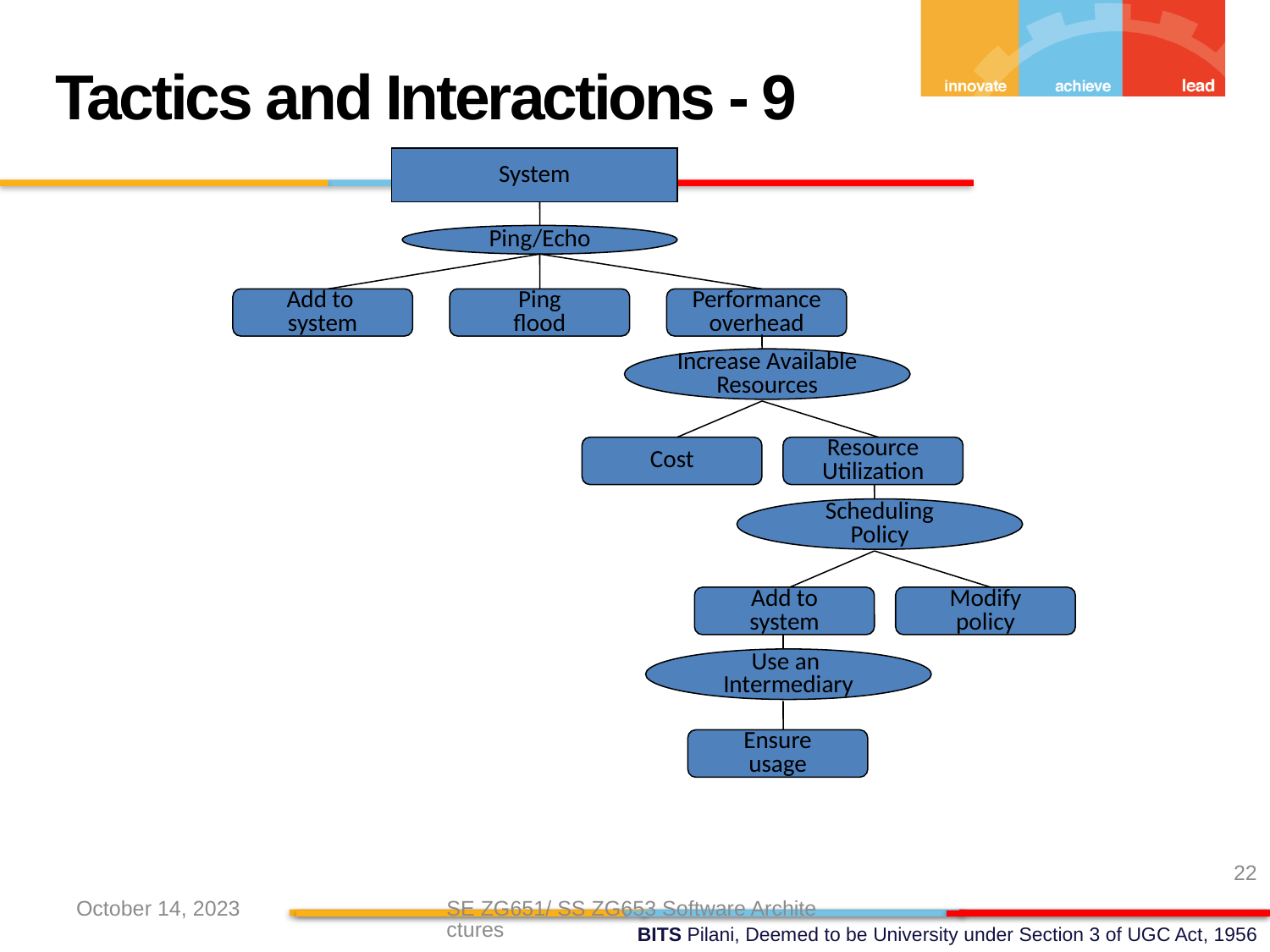

Tactics and Interactions - 9
System

Ping/Echo

Add to
system
Ping
flood
Performance
overhead

Increase Available
Resources

Cost
Resource
Utilization

Scheduling
Policy

Add to
system
Modify
policy

Use an
Intermediary

Ensure
usage

22
October 14, 2023
SE ZG651/ SS ZG653 Software Architectures